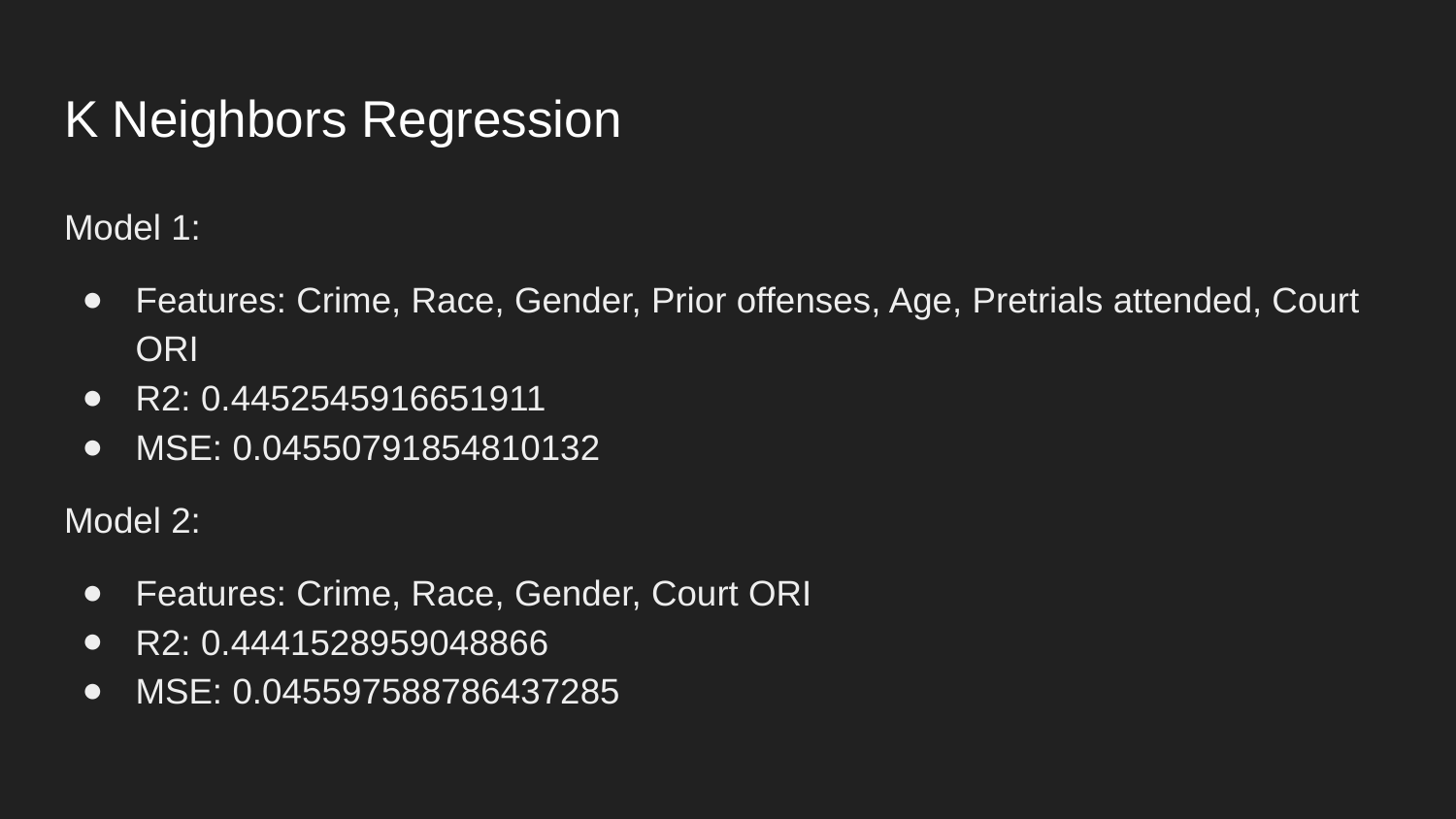

# K Neighbors Regression
Model 1:
Features: Crime, Race, Gender, Prior offenses, Age, Pretrials attended, Court ORI
R2: 0.4452545916651911
MSE: 0.04550791854810132
Model 2:
Features: Crime, Race, Gender, Court ORI
R2: 0.4441528959048866
MSE: 0.045597588786437285